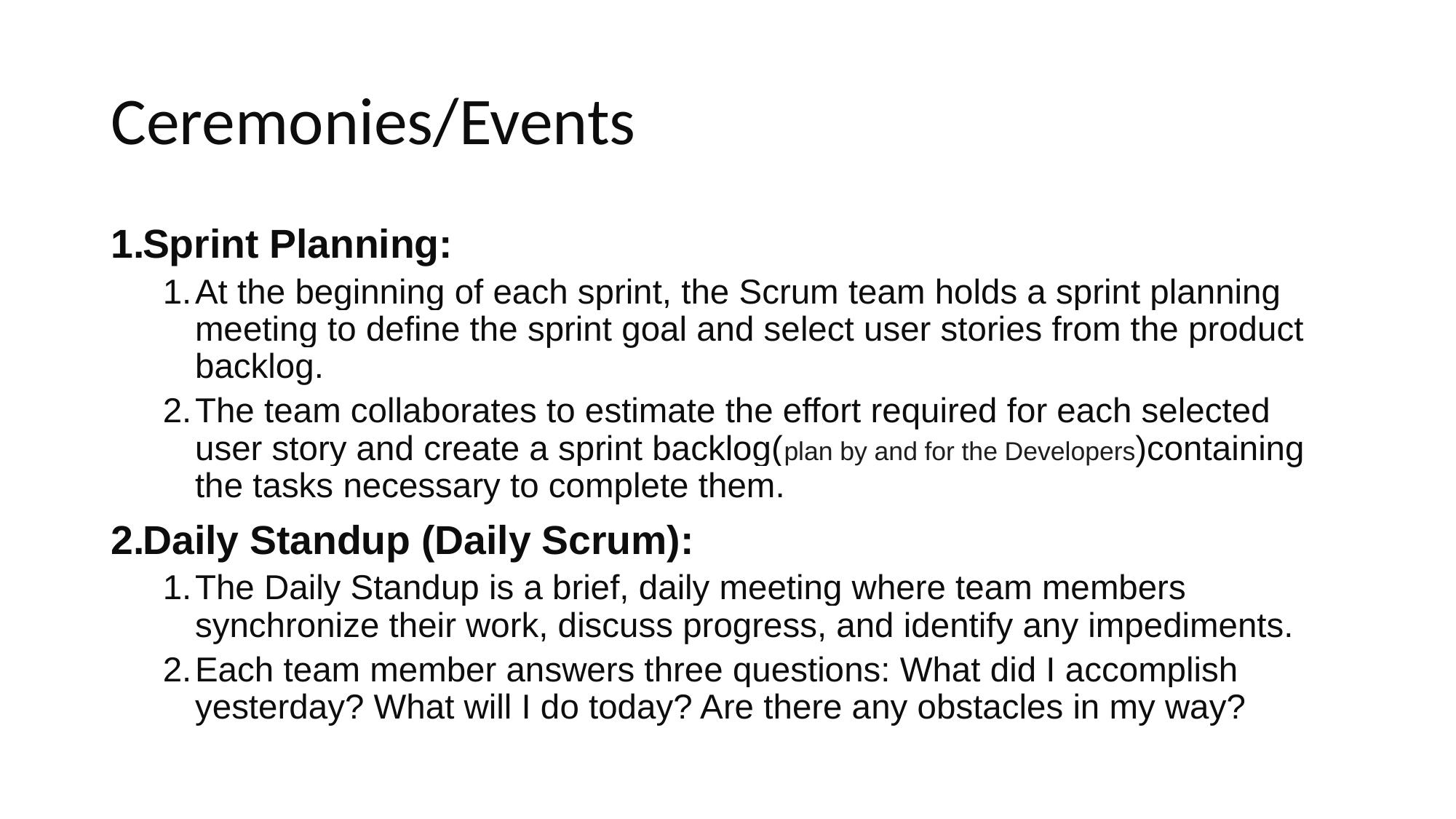

# Ceremonies/Events
Sprint Planning:
At the beginning of each sprint, the Scrum team holds a sprint planning meeting to define the sprint goal and select user stories from the product backlog.
The team collaborates to estimate the effort required for each selected user story and create a sprint backlog(plan by and for the Developers)containing the tasks necessary to complete them.
Daily Standup (Daily Scrum):
The Daily Standup is a brief, daily meeting where team members synchronize their work, discuss progress, and identify any impediments.
Each team member answers three questions: What did I accomplish yesterday? What will I do today? Are there any obstacles in my way?